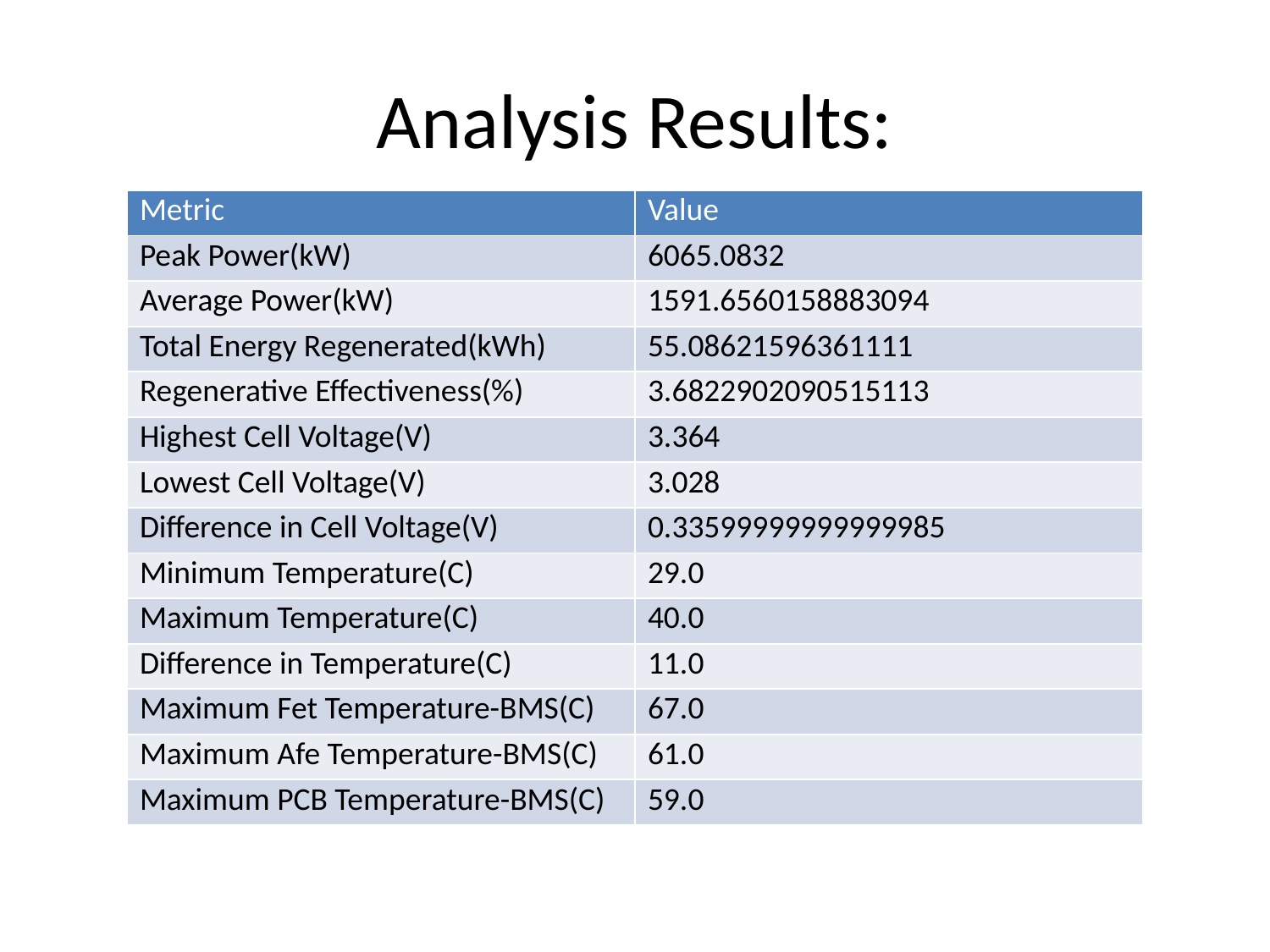

# Analysis Results:
| Metric | Value |
| --- | --- |
| Peak Power(kW) | 6065.0832 |
| Average Power(kW) | 1591.6560158883094 |
| Total Energy Regenerated(kWh) | 55.08621596361111 |
| Regenerative Effectiveness(%) | 3.6822902090515113 |
| Highest Cell Voltage(V) | 3.364 |
| Lowest Cell Voltage(V) | 3.028 |
| Difference in Cell Voltage(V) | 0.33599999999999985 |
| Minimum Temperature(C) | 29.0 |
| Maximum Temperature(C) | 40.0 |
| Difference in Temperature(C) | 11.0 |
| Maximum Fet Temperature-BMS(C) | 67.0 |
| Maximum Afe Temperature-BMS(C) | 61.0 |
| Maximum PCB Temperature-BMS(C) | 59.0 |